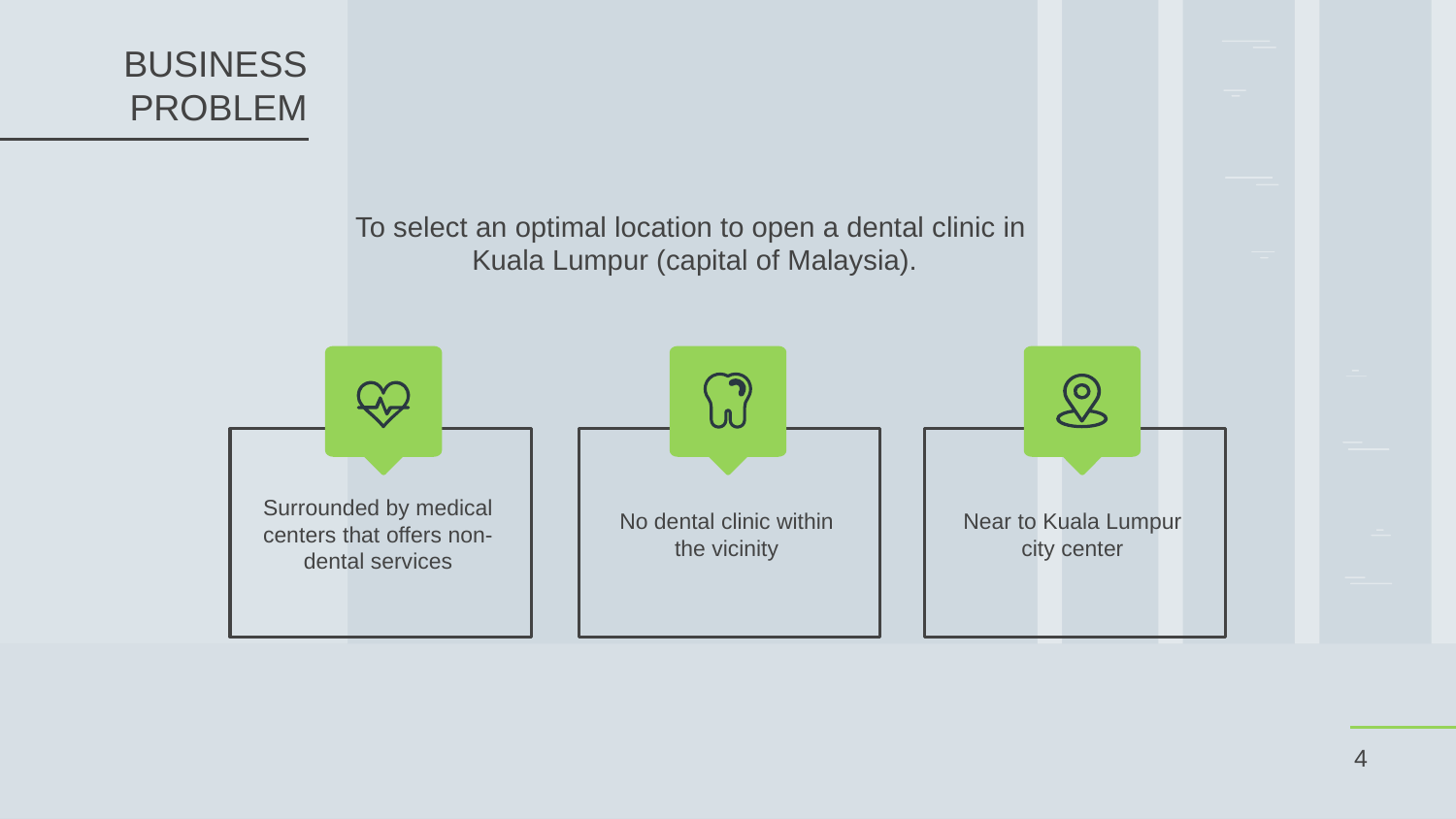

# BUSINESS PROBLEM
To select an optimal location to open a dental clinic in
 Kuala Lumpur (capital of Malaysia).

Surrounded by medical centers that offers non-dental services
No dental clinic within the vicinity
Near to Kuala Lumpur city center
4